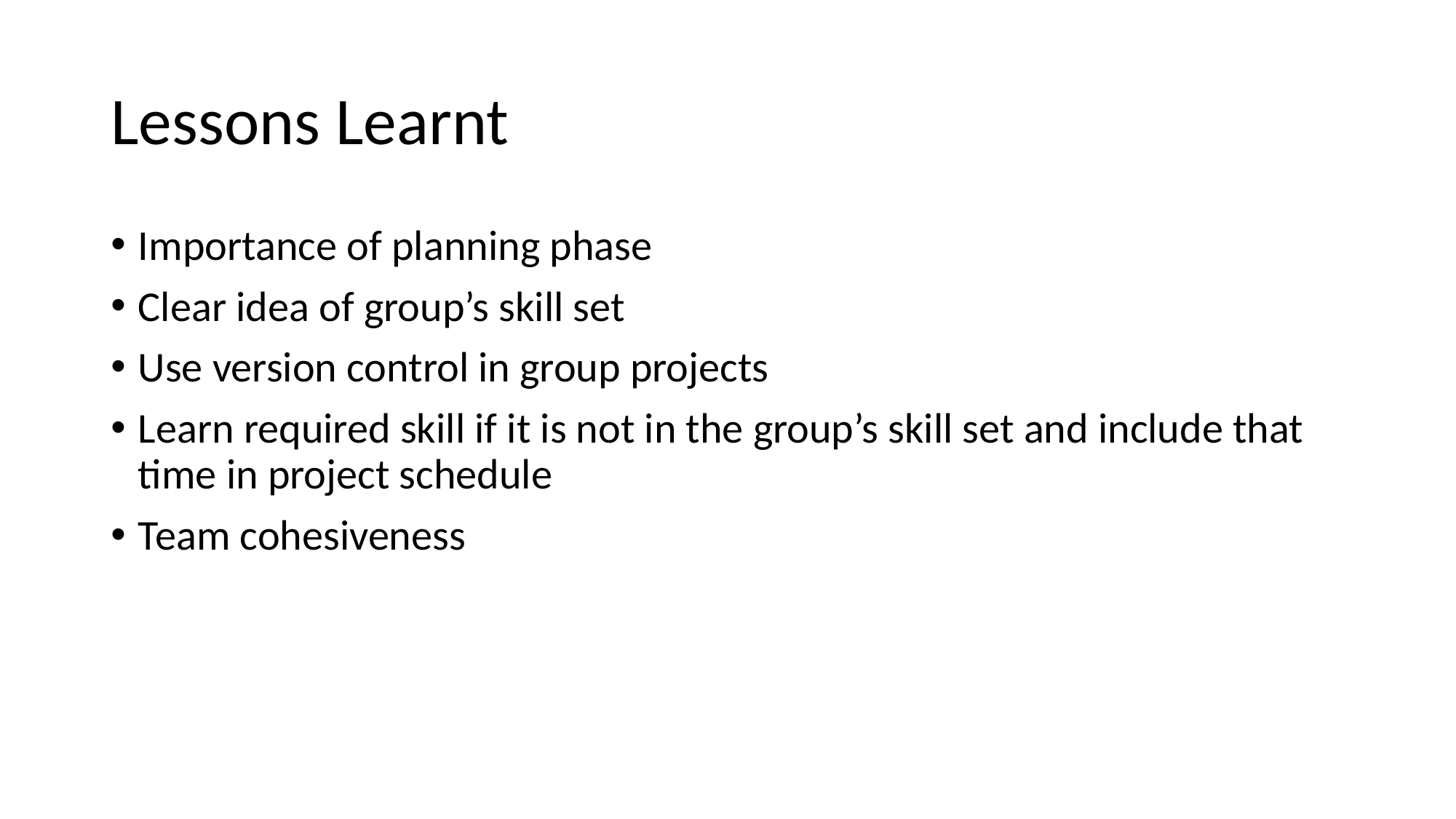

# Lessons Learnt
Importance of planning phase
Clear idea of group’s skill set
Use version control in group projects
Learn required skill if it is not in the group’s skill set and include that time in project schedule
Team cohesiveness